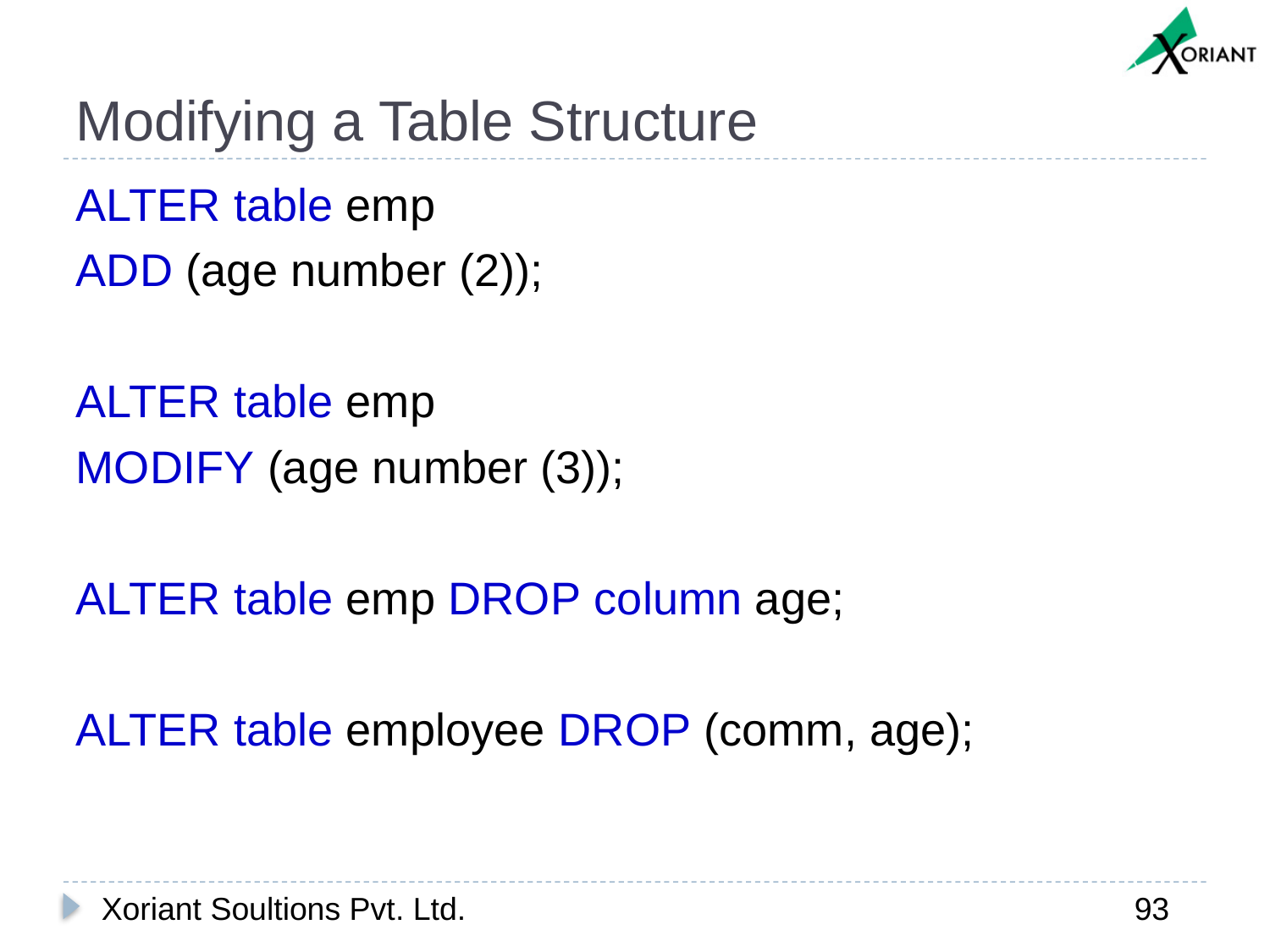

# Modifying a Table Structure
ALTER table emp
ADD (age number (2));

ALTER table emp
MODIFY (age number (3));

ALTER table emp DROP column age;

ALTER table employee DROP (comm, age);

Xoriant Soultions Pvt. Ltd.
93